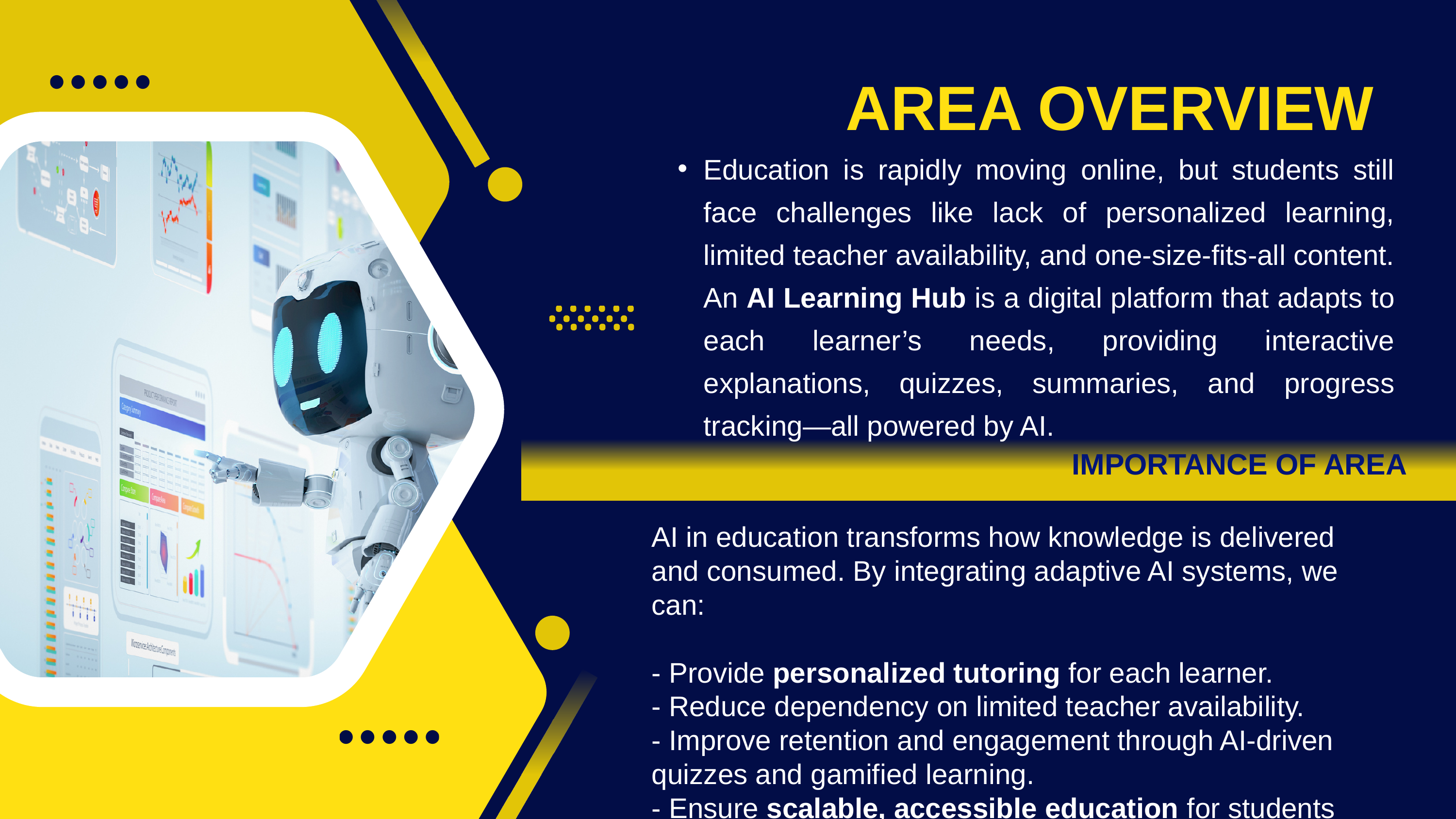

AREA OVERVIEW

Education is rapidly moving online, but students still face challenges like lack of personalized learning, limited teacher availability, and one-size-fits-all content. An AI Learning Hub is a digital platform that adapts to each learner’s needs, providing interactive explanations, quizzes, summaries, and progress tracking—all powered by AI.

IMPORTANCE OF AREA
AI in education transforms how knowledge is delivered and consumed. By integrating adaptive AI systems, we can:

- Provide personalized tutoring for each learner.
- Reduce dependency on limited teacher availability.
- Improve retention and engagement through AI-driven   quizzes and gamified learning.
- Ensure scalable, accessible education for students from diverse backgrounds.